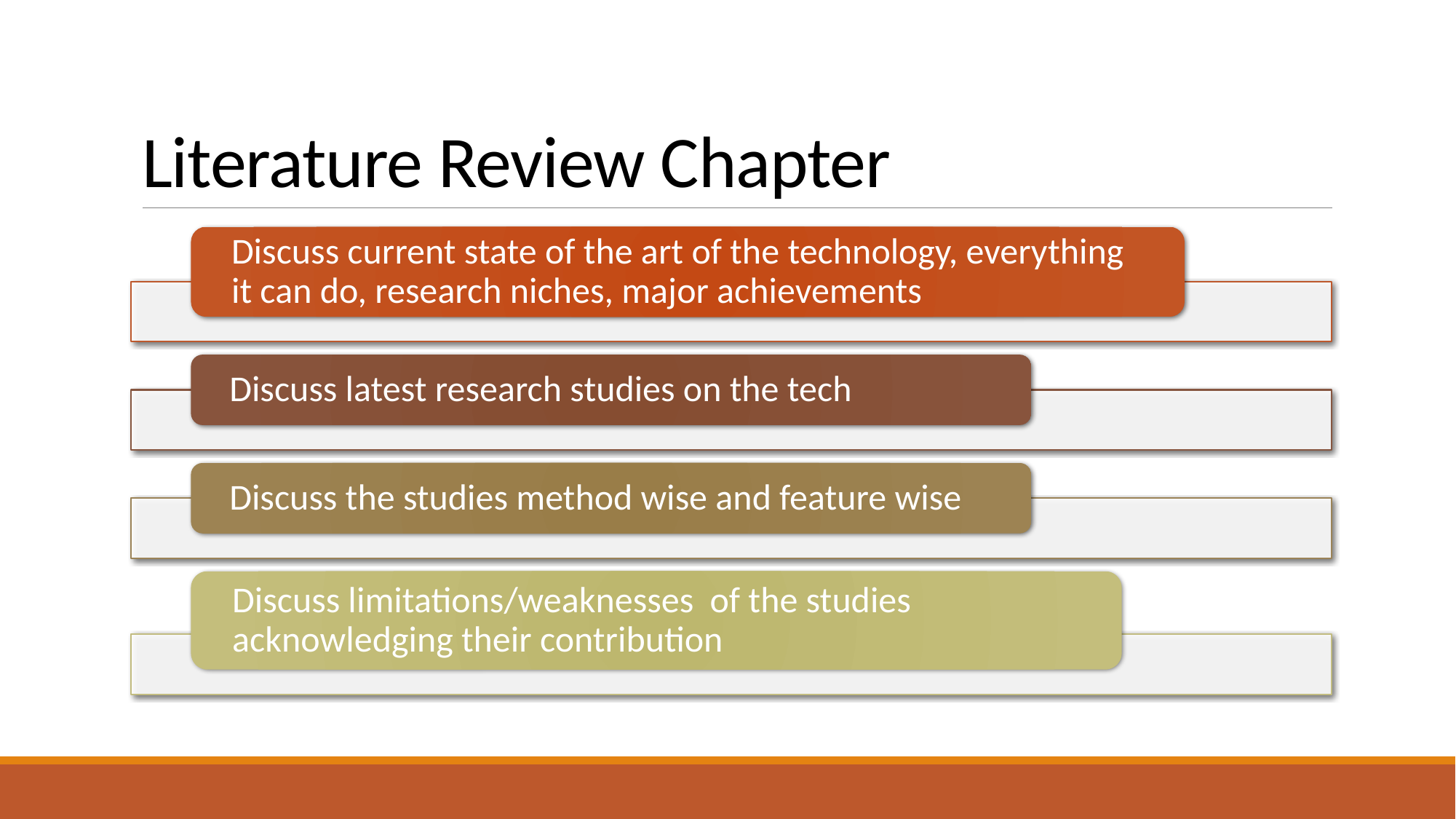

# Literature Review Chapter
Discuss current state of the art of the technology, everything it can do, research niches, major achievements
Discuss latest research studies on the tech
Discuss the studies method wise and feature wise
Discuss limitations/weaknesses  of the studies acknowledging their contribution